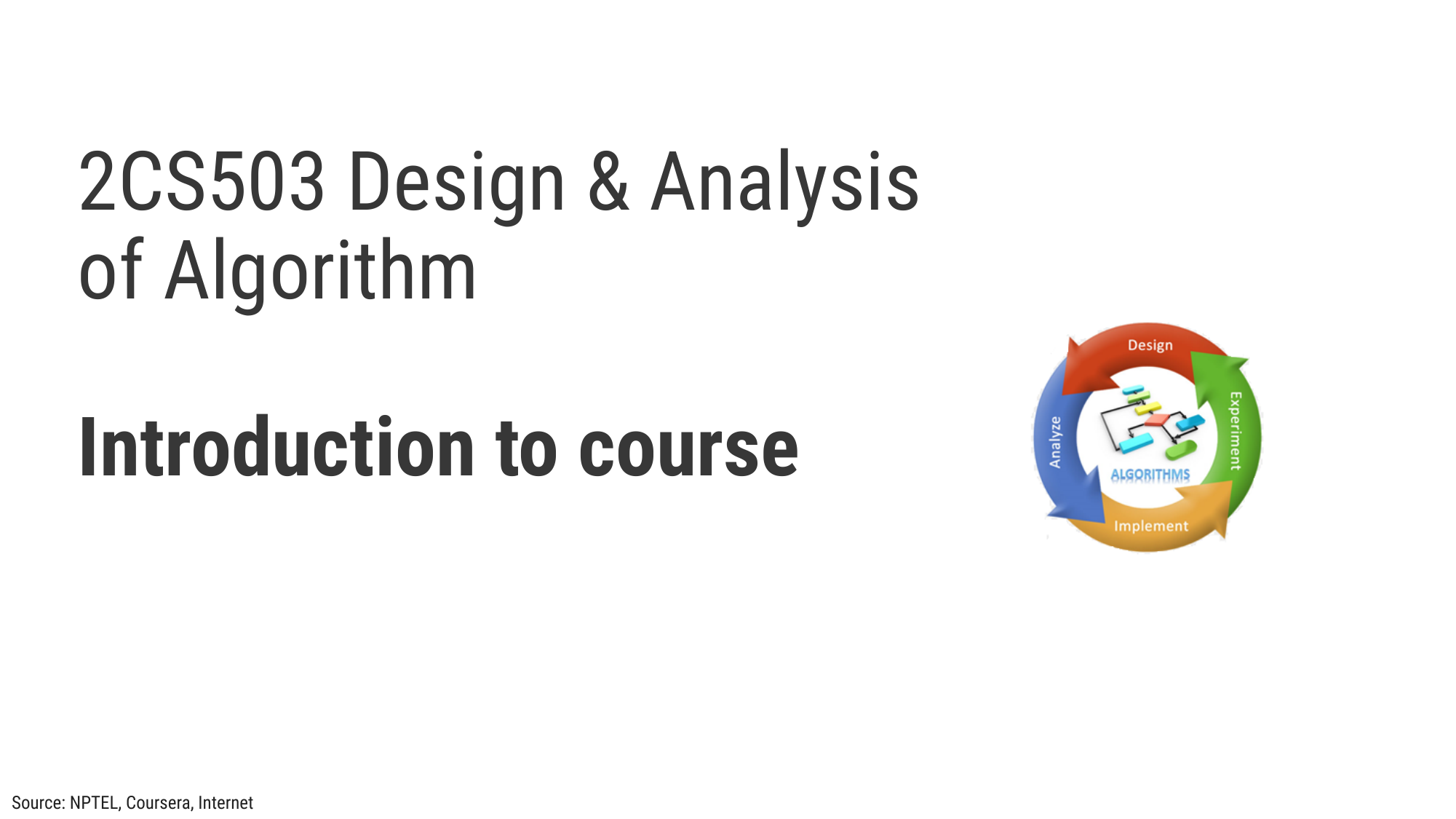

# 2CS503 Design & Analysis of Algorithm Introduction to course
Source: NPTEL, Coursera, Internet